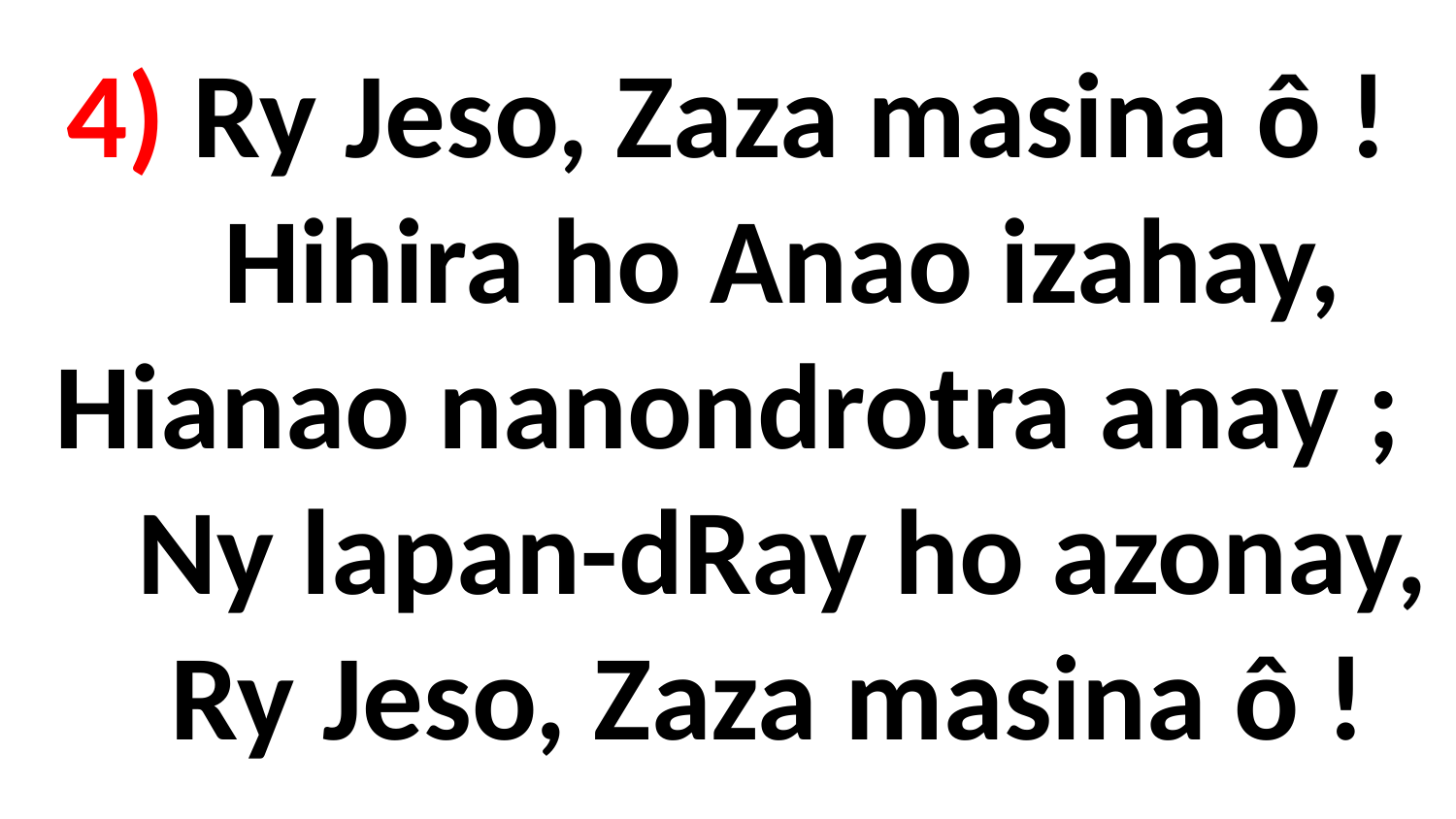

# 4) Ry Jeso, Zaza masina ô ! Hihira ho Anao izahay, Hianao nanondrotra anay ; Ny lapan-dRay ho azonay, Ry Jeso, Zaza masina ô !